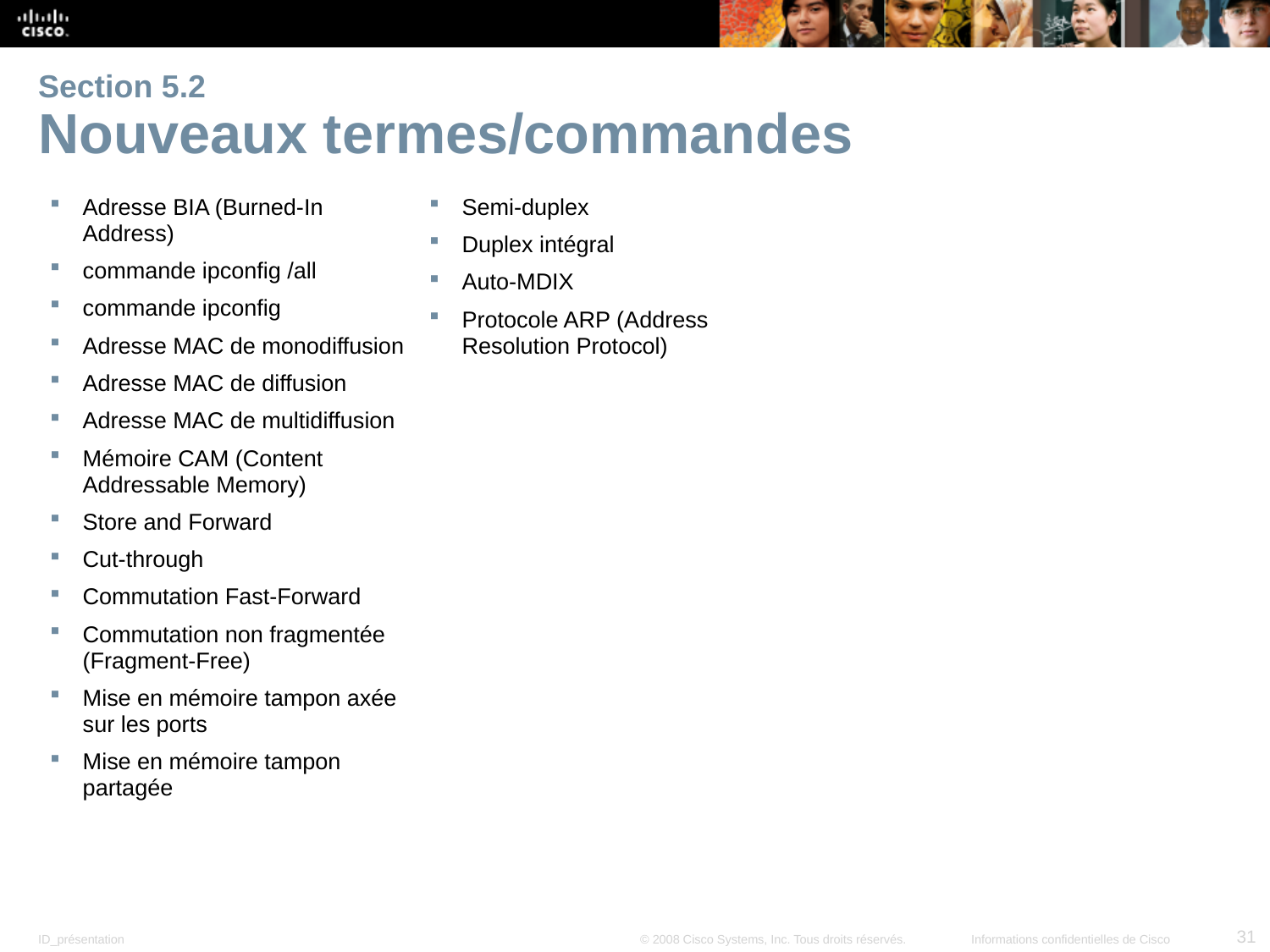

# Section 5.2 Nouveaux termes/commandes
Adresse BIA (Burned-In Address)
commande ipconfig /all
commande ipconfig
Adresse MAC de monodiffusion
Adresse MAC de diffusion
Adresse MAC de multidiffusion
Mémoire CAM (Content Addressable Memory)
Store and Forward
Cut-through
Commutation Fast-Forward
Commutation non fragmentée (Fragment-Free)
Mise en mémoire tampon axée sur les ports
Mise en mémoire tampon partagée
Semi-duplex
Duplex intégral
Auto-MDIX
Protocole ARP (Address Resolution Protocol)